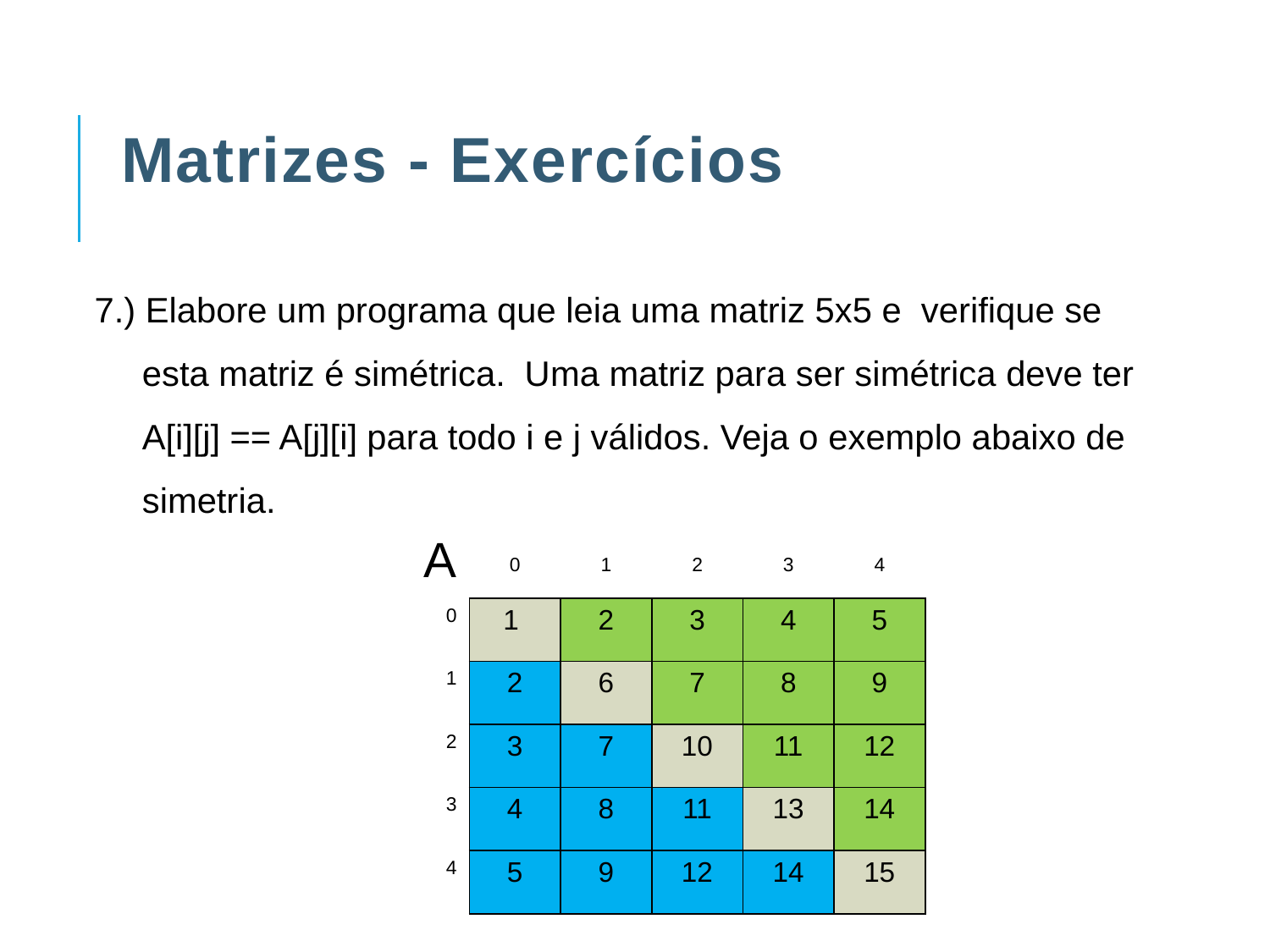

# Matrizes - Exercícios
7.) Elabore um programa que leia uma matriz 5x5 e  verifique se esta matriz é simétrica.  Uma matriz para ser simétrica deve ter A[i][j] == A[j][i] para todo i e j válidos. Veja o exemplo abaixo de simetria.

| A | 0 | 1 | 2 | 3 | 4 |
| --- | --- | --- | --- | --- | --- |
| 0 | 1 | 2 | 3 | 4 | 5 |
| 1 | 2 | 6 | 7 | 8 | 9 |
| 2 | 3 | 7 | 10 | 11 | 12 |
| 3 | 4 | 8 | 11 | 13 | 14 |
| 4 | 5 | 9 | 12 | 14 | 15 |